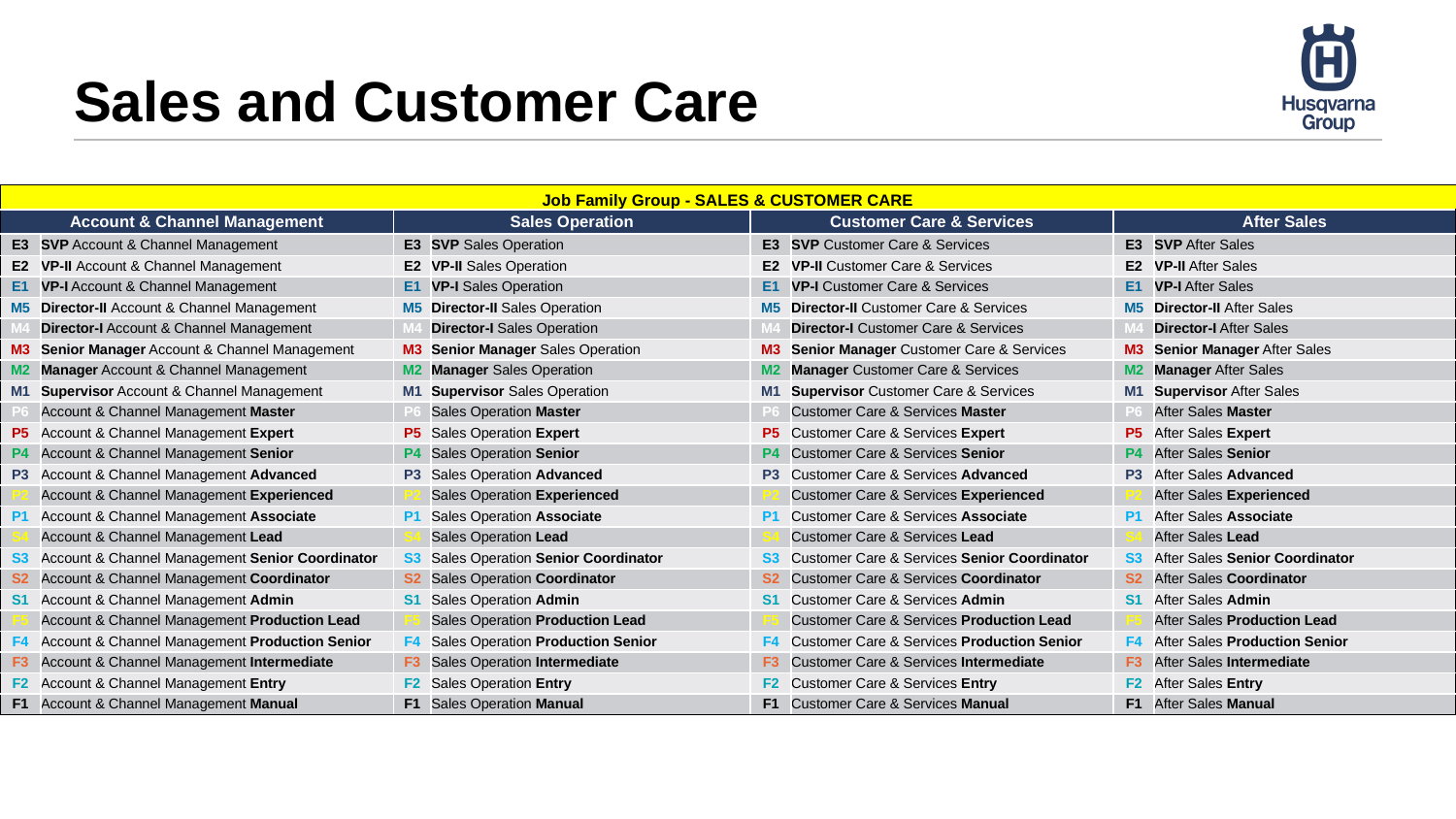

# Sales and Customer Care
| Job Family Group - SALES & CUSTOMER CARE |  |  |  |  |  |  |  |
| --- | --- | --- | --- | --- | --- | --- | --- |
| Account & Channel Management |  | Sales Operation |  | Customer Care & Services |  | After Sales |  |
| E3 | SVP Account & Channel Management | E3 | SVP Sales Operation | E3 | SVP Customer Care & Services | E3 | SVP After Sales |
| E2 | VP-II Account & Channel Management | E2 | VP-II Sales Operation | E2 | VP-II Customer Care & Services | E2 | VP-II After Sales |
| E1 | VP-I Account & Channel Management | E1 | VP-I Sales Operation | E1 | VP-I Customer Care & Services | E1 | VP-I After Sales |
| M5 | Director-II Account & Channel Management | M5 | Director-II Sales Operation | M5 | Director-II Customer Care & Services | M5 | Director-II After Sales |
| M4 | Director-I Account & Channel Management | M4 | Director-I Sales Operation | M4 | Director-I Customer Care & Services | M4 | Director-I After Sales |
| M3 | Senior Manager Account & Channel Management | M3 | Senior Manager Sales Operation | M3 | Senior Manager Customer Care & Services | M3 | Senior Manager After Sales |
| M2 | Manager Account & Channel Management | M2 | Manager Sales Operation | M2 | Manager Customer Care & Services | M2 | Manager After Sales |
| M1 | Supervisor Account & Channel Management | M1 | Supervisor Sales Operation | M1 | Supervisor Customer Care & Services | M1 | Supervisor After Sales |
| P6 | Account & Channel Management Master | P6 | Sales Operation Master | P6 | Customer Care & Services Master | P6 | After Sales Master |
| P5 | Account & Channel Management Expert | P5 | Sales Operation Expert | P5 | Customer Care & Services Expert | P5 | After Sales Expert |
| P4 | Account & Channel Management Senior | P4 | Sales Operation Senior | P4 | Customer Care & Services Senior | P4 | After Sales Senior |
| P3 | Account & Channel Management Advanced | P3 | Sales Operation Advanced | P3 | Customer Care & Services Advanced | P3 | After Sales Advanced |
| P2 | Account & Channel Management Experienced | P2 | Sales Operation Experienced | P2 | Customer Care & Services Experienced | P2 | After Sales Experienced |
| P1 | Account & Channel Management Associate | P1 | Sales Operation Associate | P1 | Customer Care & Services Associate | P1 | After Sales Associate |
| S4 | Account & Channel Management Lead | S4 | Sales Operation Lead | S4 | Customer Care & Services Lead | S4 | After Sales Lead |
| S3 | Account & Channel Management Senior Coordinator | S3 | Sales Operation Senior Coordinator | S3 | Customer Care & Services Senior Coordinator | S3 | After Sales Senior Coordinator |
| S2 | Account & Channel Management Coordinator | S2 | Sales Operation Coordinator | S2 | Customer Care & Services Coordinator | S2 | After Sales Coordinator |
| S1 | Account & Channel Management Admin | S1 | Sales Operation Admin | S1 | Customer Care & Services Admin | S1 | After Sales Admin |
| F5 | Account & Channel Management Production Lead | F5 | Sales Operation Production Lead | F5 | Customer Care & Services Production Lead | F5 | After Sales Production Lead |
| F4 | Account & Channel Management Production Senior | F4 | Sales Operation Production Senior | F4 | Customer Care & Services Production Senior | F4 | After Sales Production Senior |
| F3 | Account & Channel Management Intermediate | F3 | Sales Operation Intermediate | F3 | Customer Care & Services Intermediate | F3 | After Sales Intermediate |
| F2 | Account & Channel Management Entry | F2 | Sales Operation Entry | F2 | Customer Care & Services Entry | F2 | After Sales Entry |
| F1 | Account & Channel Management Manual | F1 | Sales Operation Manual | F1 | Customer Care & Services Manual | F1 | After Sales Manual |